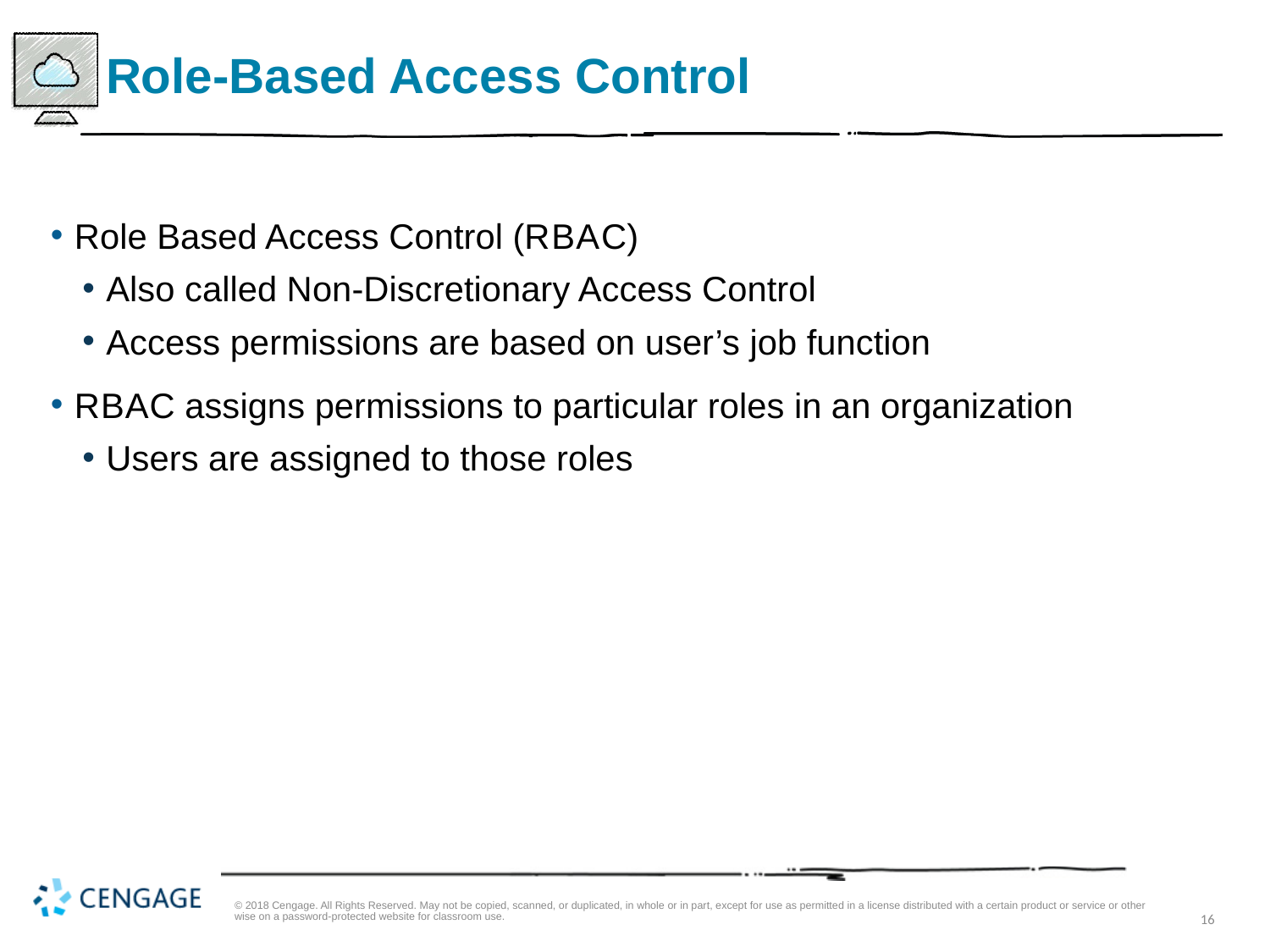

# Role-Based Access Control
Role Based Access Control (R  B   A    C)
Also called Non-Discretionary Access Control
Access permissions are based on user’s job function
R  B  A  C assigns permissions to particular roles in an organization
Users are assigned to those roles
© 2018 Cengage. All Rights Reserved. May not be copied, scanned, or duplicated, in whole or in part, except for use as permitted in a license distributed with a certain product or service or otherwise on a password-protected website for classroom use.